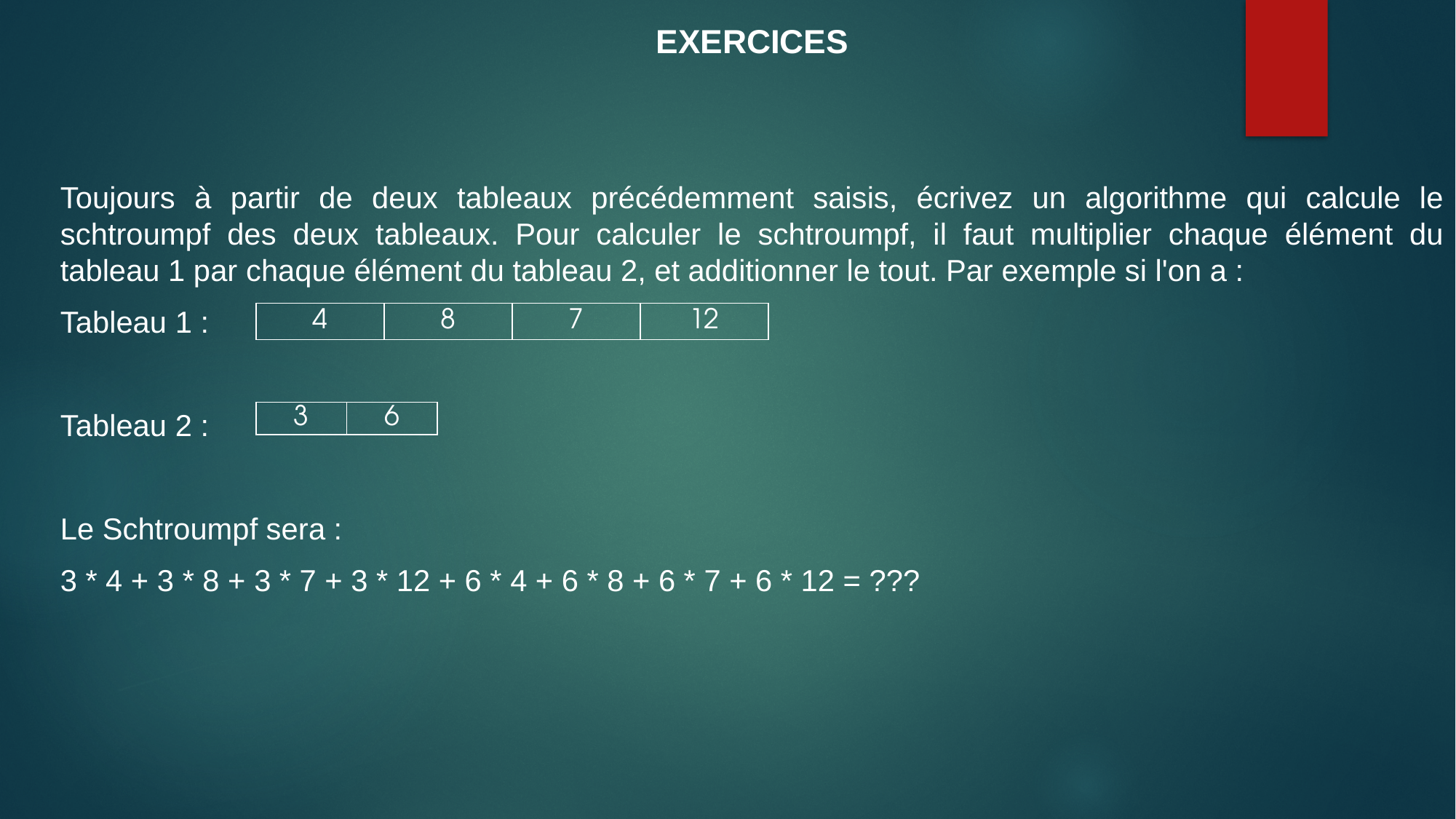

EXERCICES

Toujours à partir de deux tableaux précédemment saisis, écrivez un algorithme qui calcule le schtroumpf des deux tableaux. Pour calculer le schtroumpf, il faut multiplier chaque élément du tableau 1 par chaque élément du tableau 2, et additionner le tout. Par exemple si l'on a :
Tableau 1 :

Tableau 2 :

Le Schtroumpf sera :
3 * 4 + 3 * 8 + 3 * 7 + 3 * 12 + 6 * 4 + 6 * 8 + 6 * 7 + 6 * 12 = ???

| 4 | 8 | 7 | 12 |
| --- | --- | --- | --- |
| 3 | 6 |
| --- | --- |